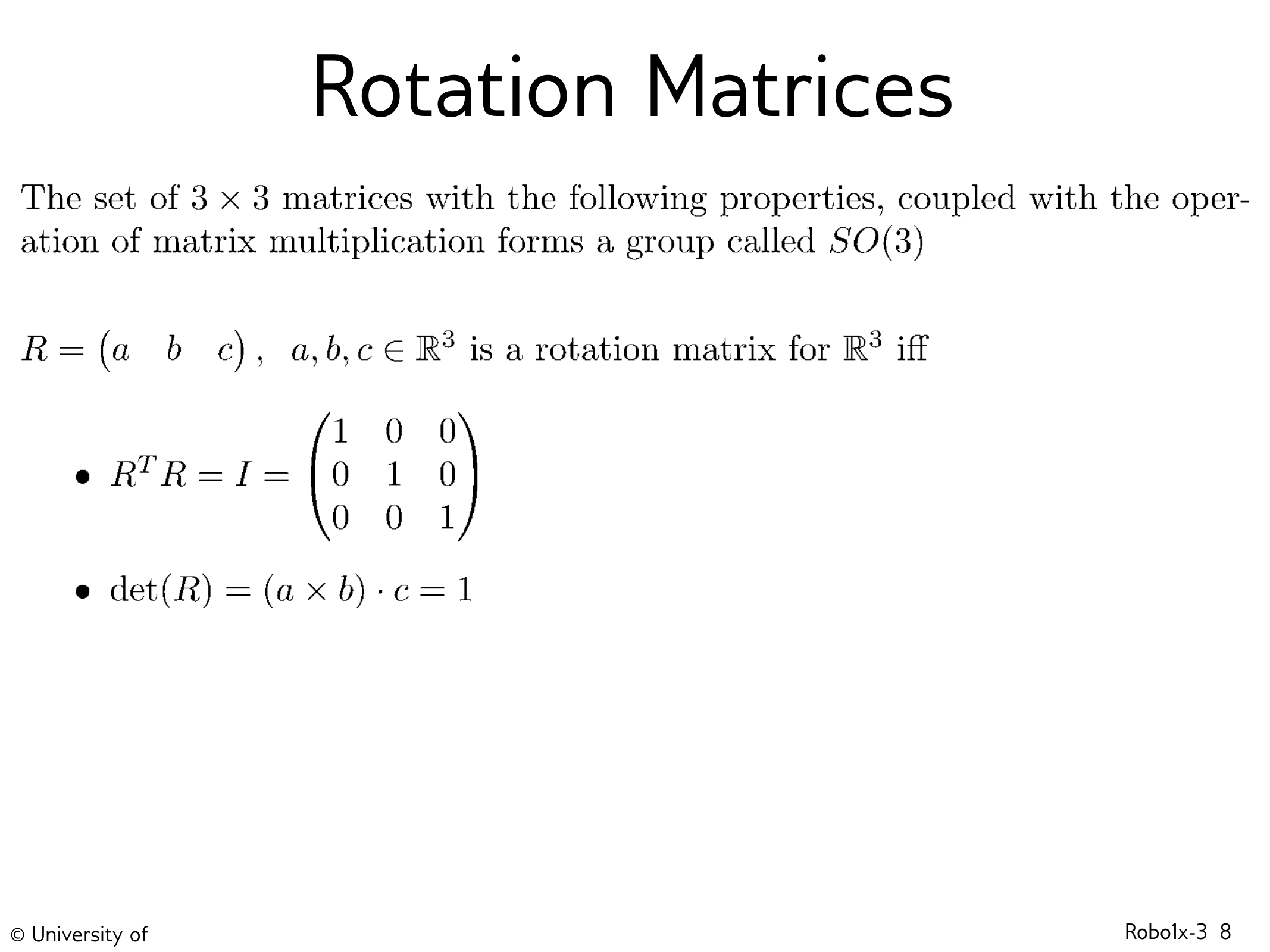

# Rotation Matrices

Robo1x-3 8
© University of Pennsylvania